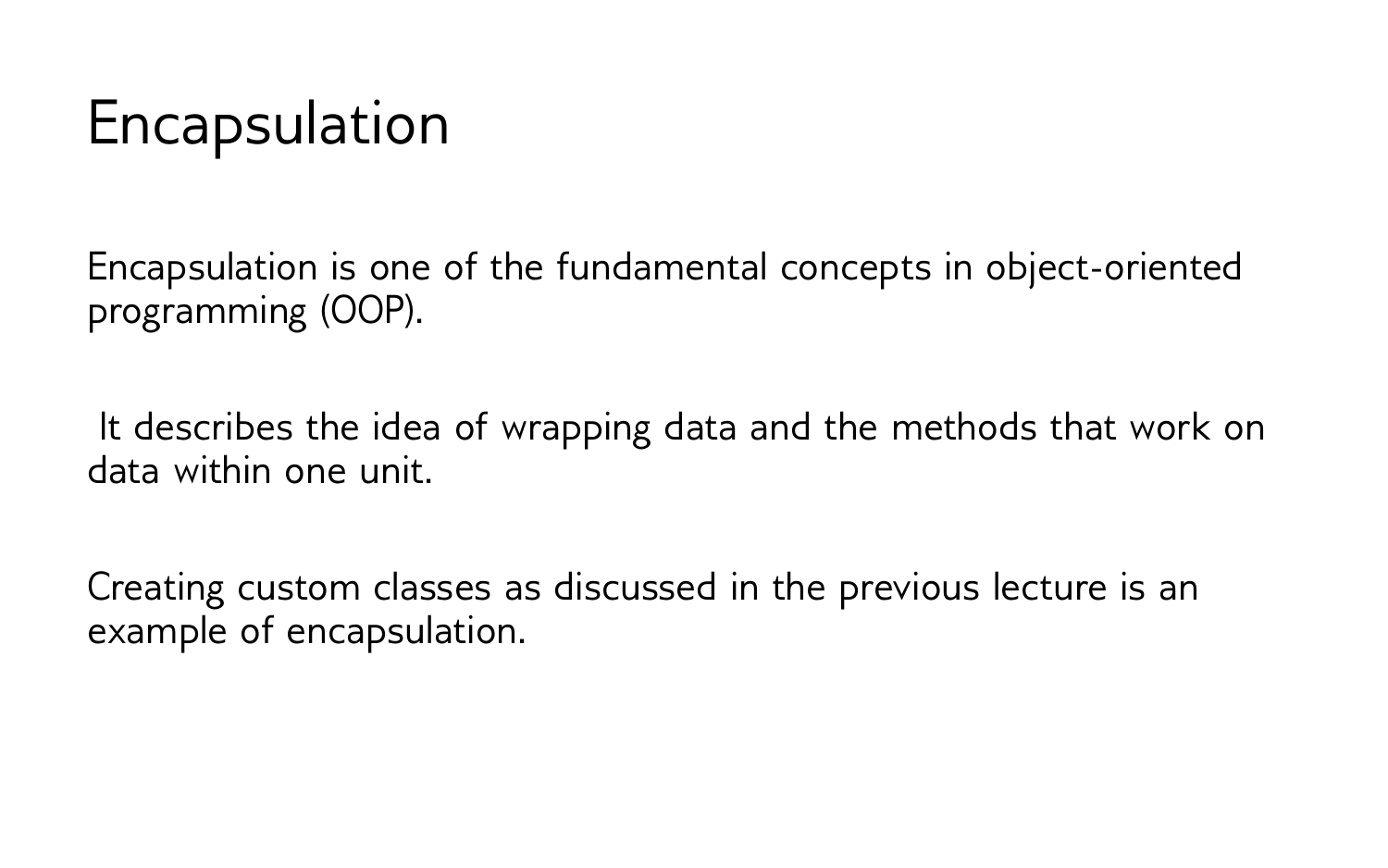

# Encapsulation

Encapsulation is one of the fundamental concepts in object-oriented programming (OOP).

 It describes the idea of wrapping data and the methods that work on data within one unit.

Creating custom classes as discussed in the previous lecture is an example of encapsulation.